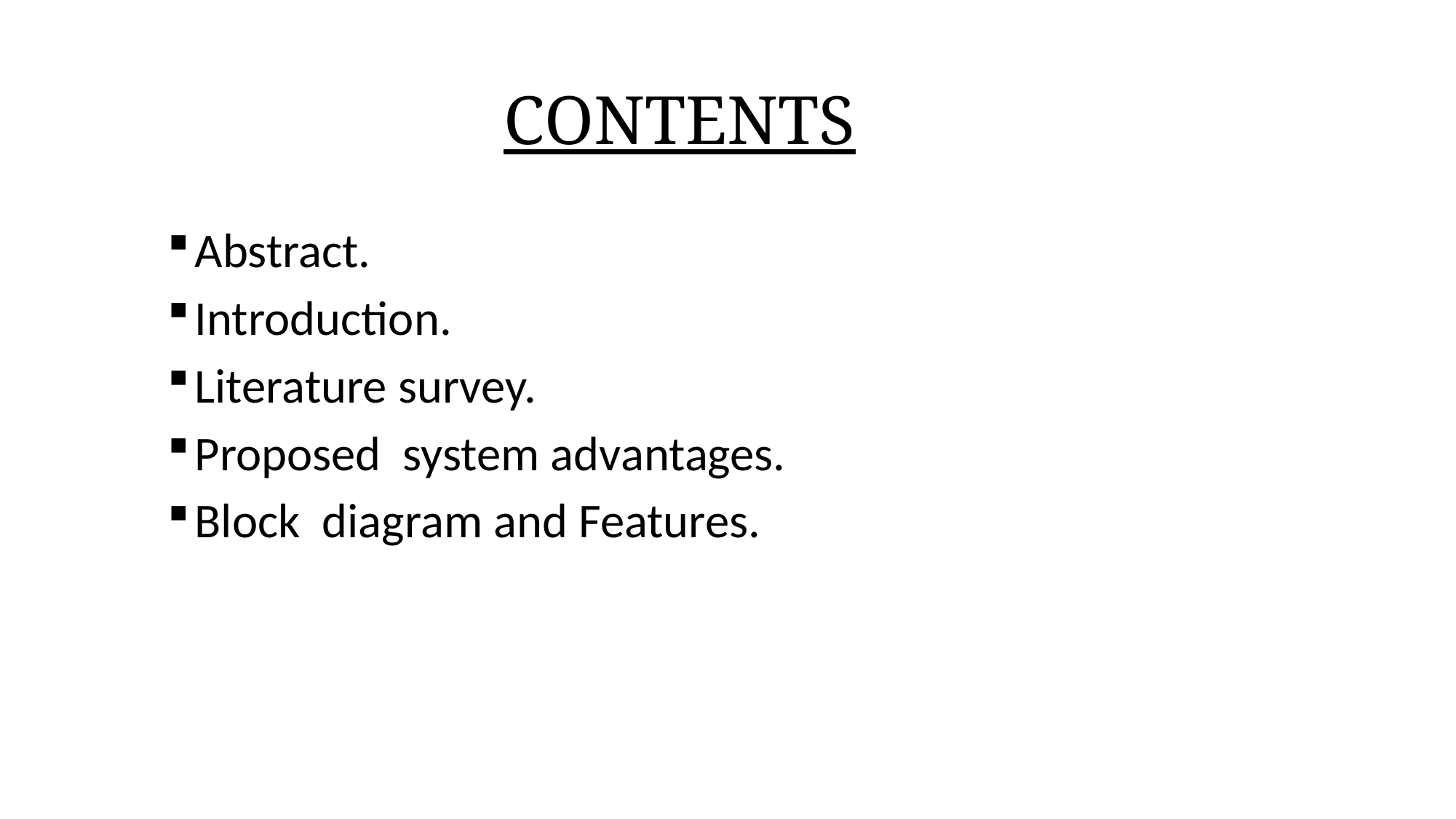

# CONTENTS
Abstract.
Introduction.
Literature survey.
Proposed  system advantages.
Block  diagram and Features.